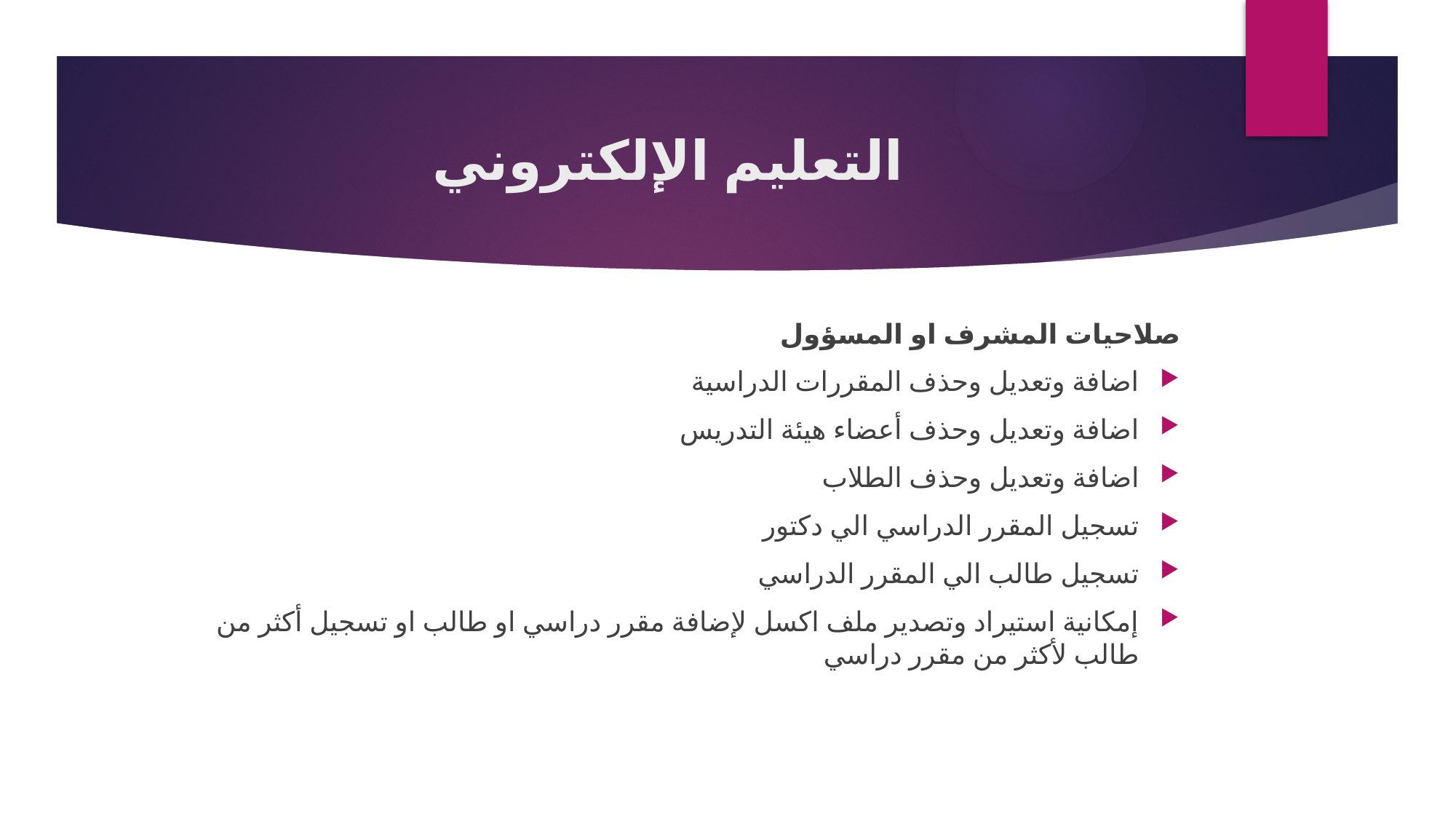

# التعليم الإلكتروني
صلاحيات المشرف او المسؤول
اضافة وتعديل وحذف المقررات الدراسية
اضافة وتعديل وحذف أعضاء هيئة التدريس
اضافة وتعديل وحذف الطلاب
تسجيل المقرر الدراسي الي دكتور
تسجيل طالب الي المقرر الدراسي
إمكانية استيراد وتصدير ملف اكسل لإضافة مقرر دراسي او طالب او تسجيل أكثر من طالب لأكثر من مقرر دراسي